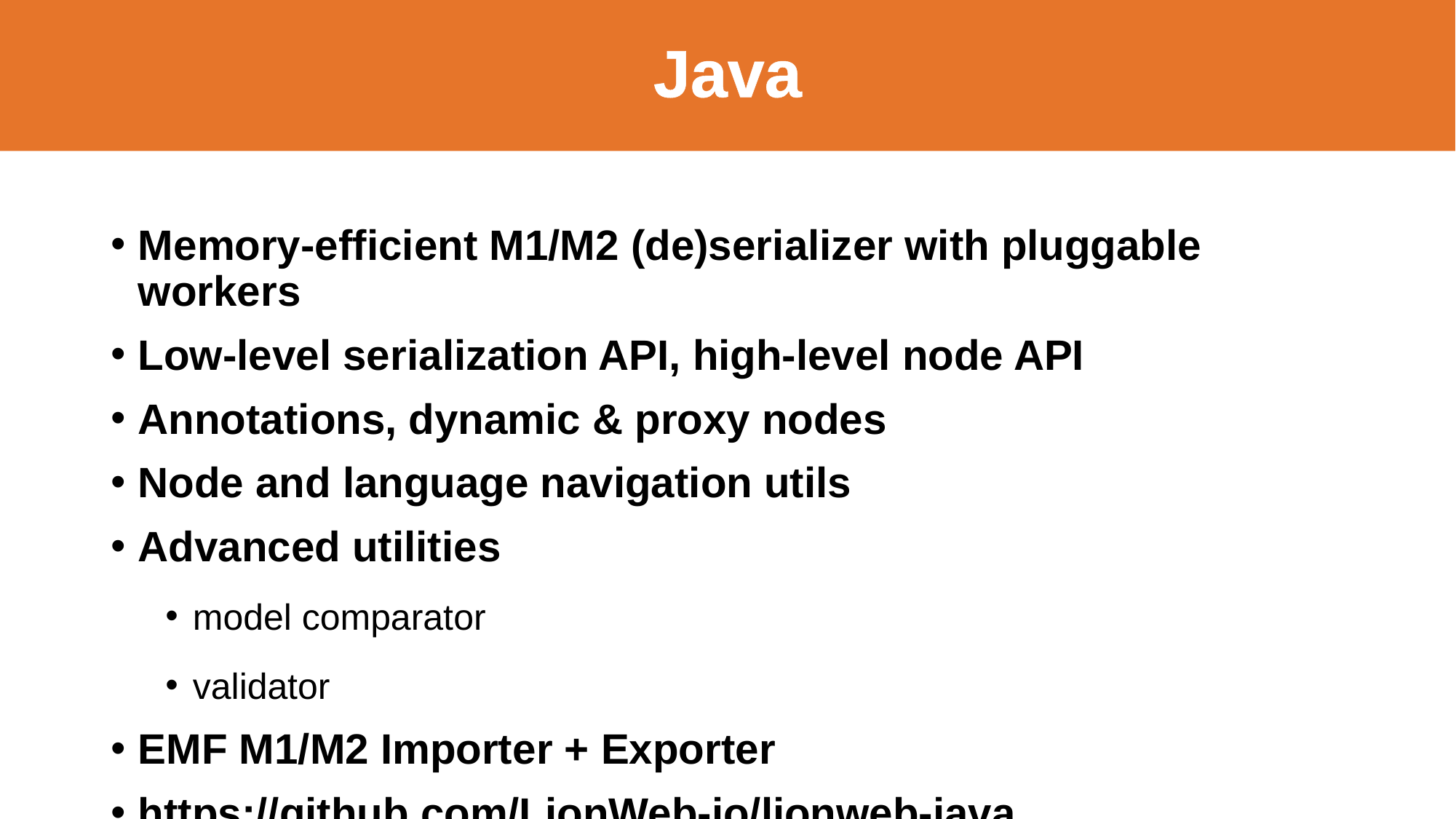

# Java
Memory-efficient M1/M2 (de)serializer with pluggable workers
Low-level serialization API, high-level node API
Annotations, dynamic & proxy nodes
Node and language navigation utils
Advanced utilities
model comparator
validator
EMF M1/M2 Importer + Exporter
https://github.com/LionWeb-io/lionweb-java